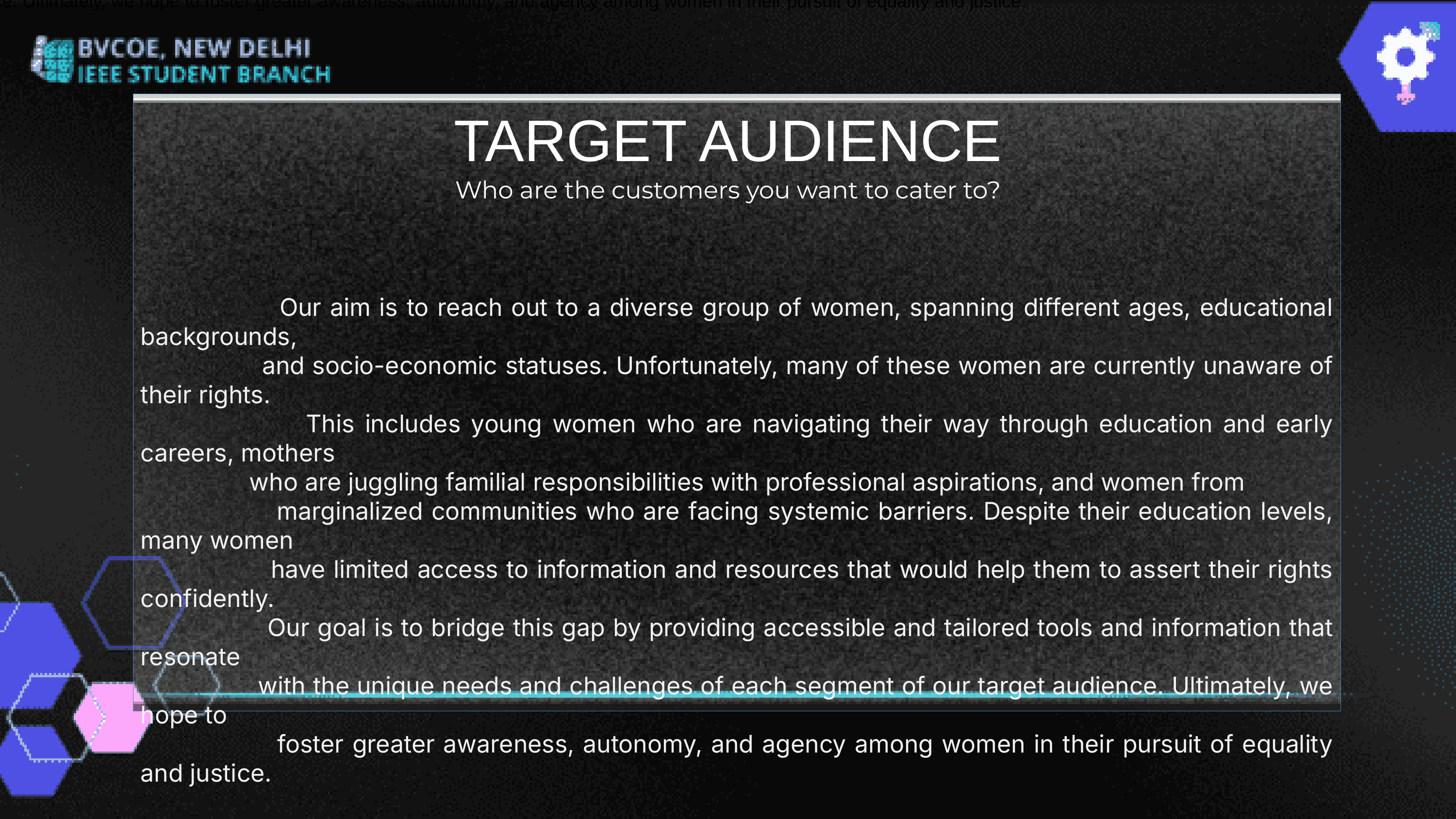

Our aim is to reach out to a diverse group of women, spanning different ages, educational backgrounds, and socio-economic statuses. Unfortunately, many of these women are currently unaware of their rights. This includes young women who are navigating their way through education and early careers, mothers who are juggling familial responsibilities with professional aspirations, and women from marginalized communities who are facing systemic barriers. Despite their education levels, many women have limited access to information and resources that would help them to assert their rights confidently. Our goal is to bridge this gap by providing accessible and tailored tools and information that resonate with the unique needs and challenges of each segment of our target audience. Ultimately, we hope to foster greater awareness, autonomy, and agency among women in their pursuit of equality and justice.

                Our aim is to reach out to a diverse group of women, spanning different ages, educational backgrounds,
                and socio-economic statuses. Unfortunately, many of these women are currently unaware of their rights.
                This includes young women who are navigating their way through education and early careers, mothers
                who are juggling familial responsibilities with professional aspirations, and women from
                marginalized communities who are facing systemic barriers. Despite their education levels, many women
                have limited access to information and resources that would help them to assert their rights confidently.
                Our goal is to bridge this gap by providing accessible and tailored tools and information that resonate
                with the unique needs and challenges of each segment of our target audience. Ultimately, we hope to
                foster greater awareness, autonomy, and agency among women in their pursuit of equality and justice.

TARGET AUDIENCE
Who are the customers you want to cater to?